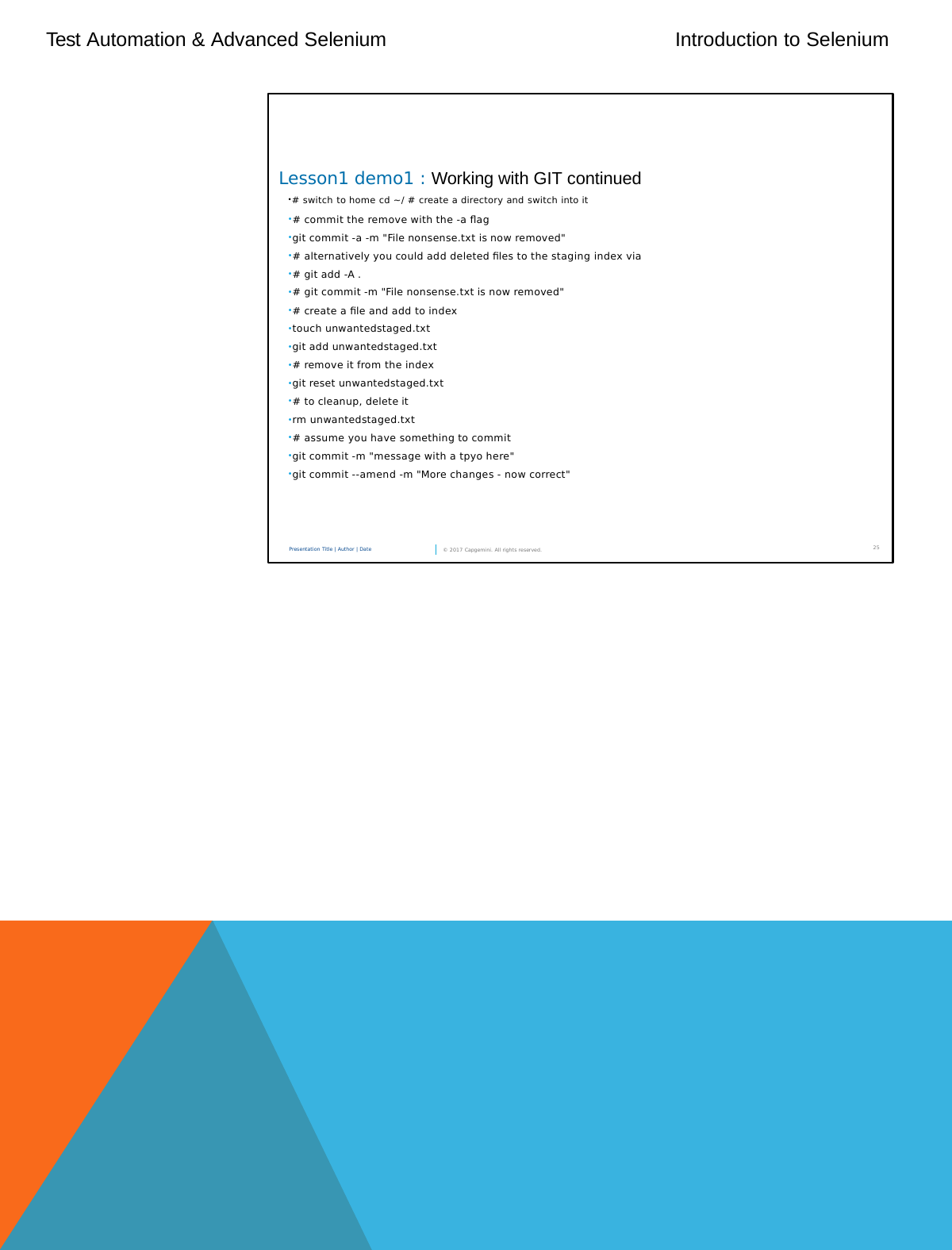

Test Automation & Advanced Selenium
Introduction to Selenium

Lesson1 demo1 : Working with GIT continued
# switch to home cd ~/ # create a directory and switch into it
# commit the remove with the -a flag
git commit -a -m "File nonsense.txt is now removed"
# alternatively you could add deleted files to the staging index via
# git add -A .
# git commit -m "File nonsense.txt is now removed"
# create a file and add to index
touch unwantedstaged.txt
git add unwantedstaged.txt
# remove it from the index
git reset unwantedstaged.txt
# to cleanup, delete it
rm unwantedstaged.txt
# assume you have something to commit
git commit -m "message with a tpyo here"
git commit --amend -m "More changes - now correct"
25

Presentation Title | Author | Date
© 2017 Capgemini. All rights reserved.